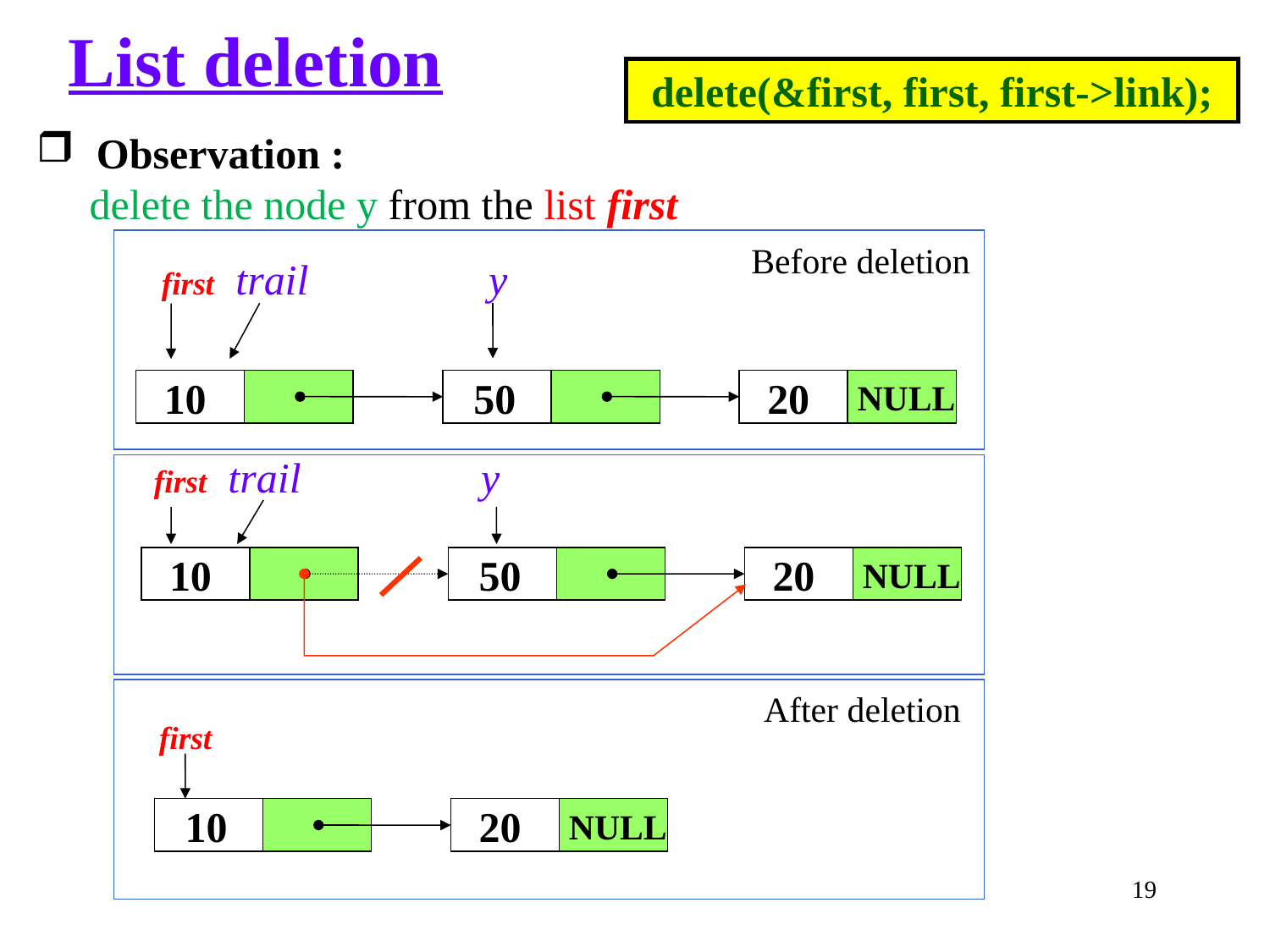

List deletion
delete(&first, first, first->link);
 Observation :
     delete the node y from the list first

first  trail                 y

10
50
20
NULL

Before deletion
first  trail                 y

10
50
20
NULL

After deletion
first

10
20
NULL

19